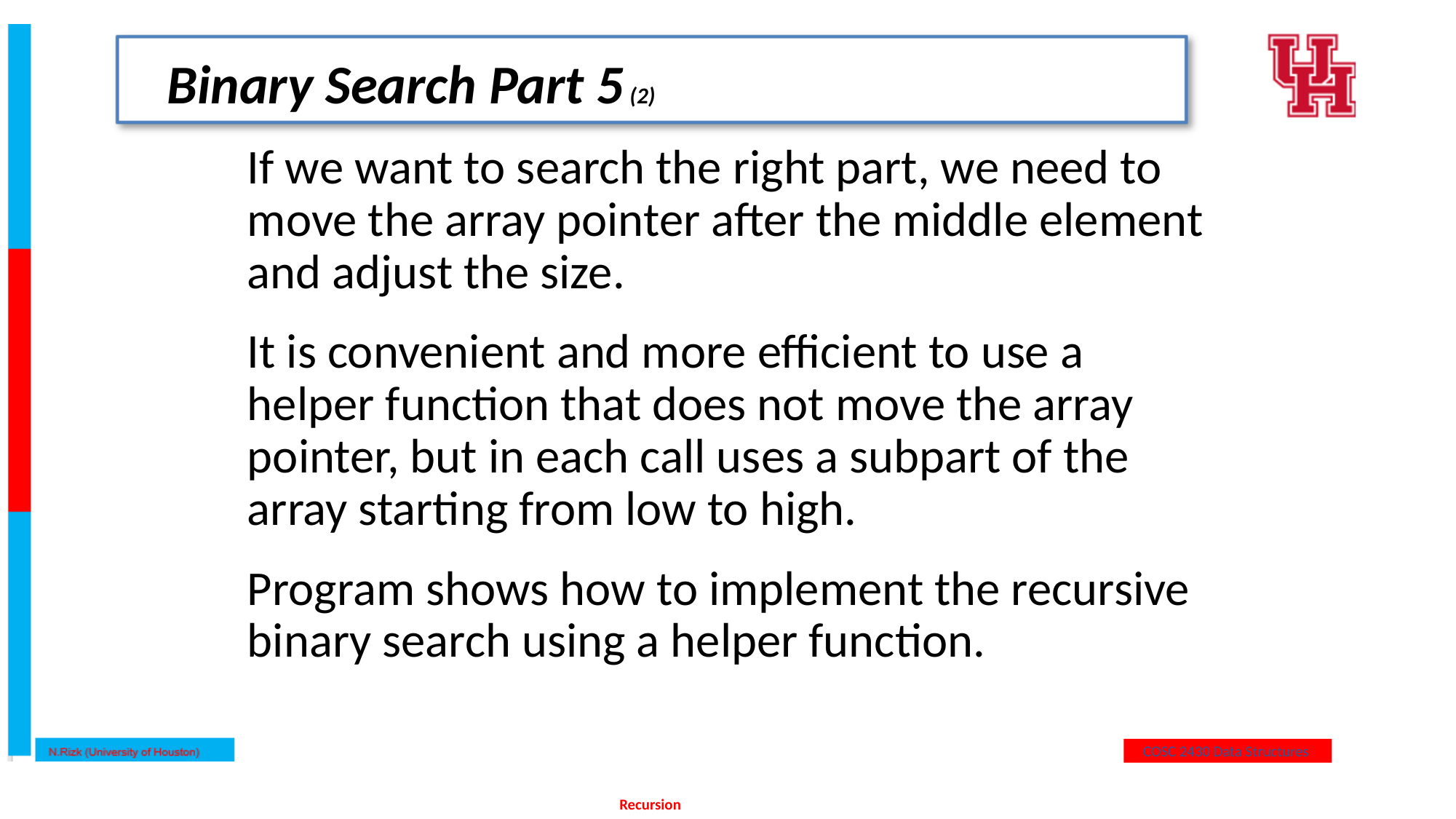

# Binary Search Part 5 (2)
If we want to search the right part, we need to move the array pointer after the middle element and adjust the size.
It is convenient and more efficient to use a helper function that does not move the array pointer, but in each call uses a subpart of the array starting from low to high.
Program shows how to implement the recursive binary search using a helper function.